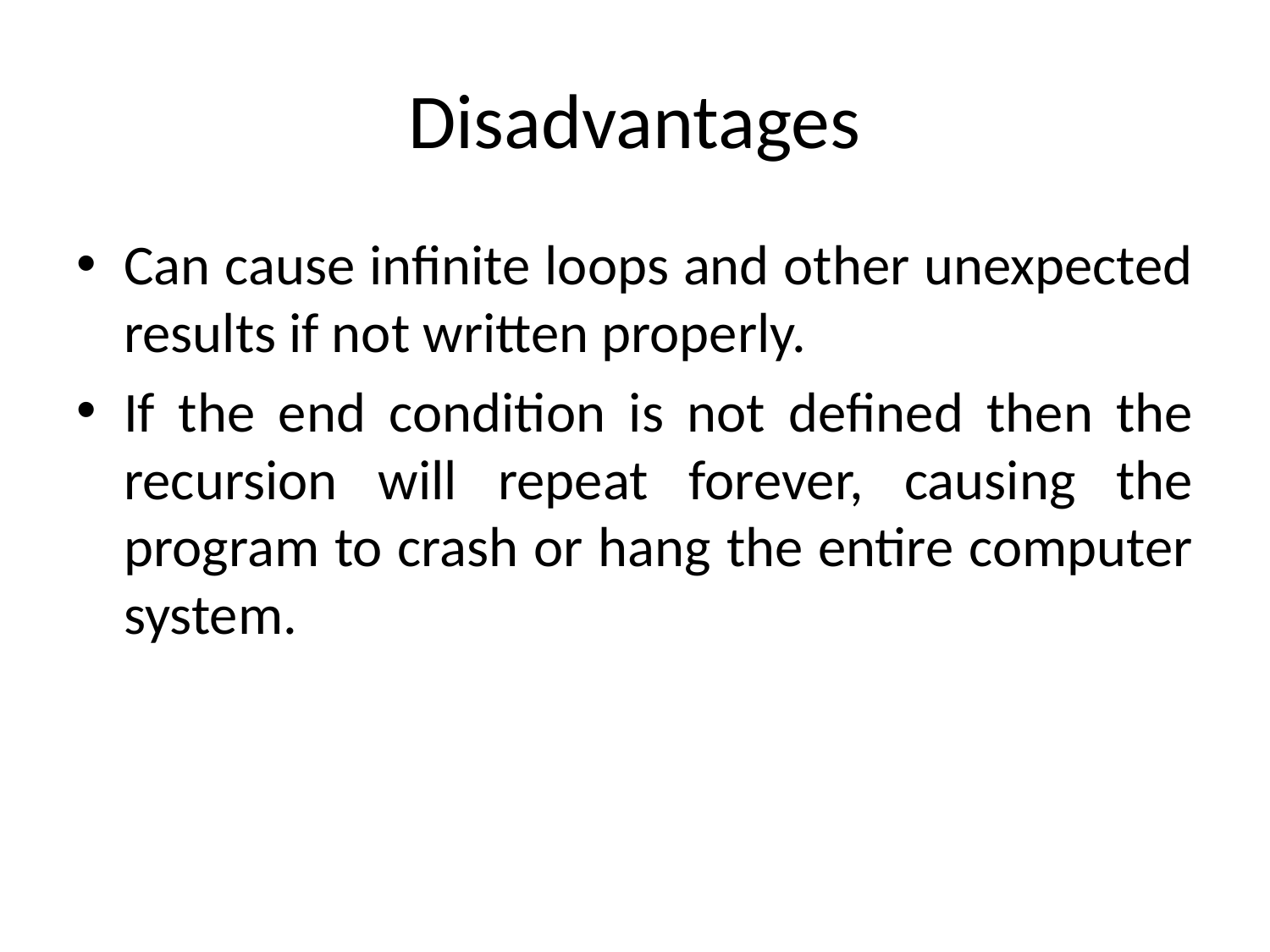

# Disadvantages
Can cause infinite loops and other unexpected results if not written properly.
If the end condition is not defined then the recursion will repeat forever, causing the program to crash or hang the entire computer system.